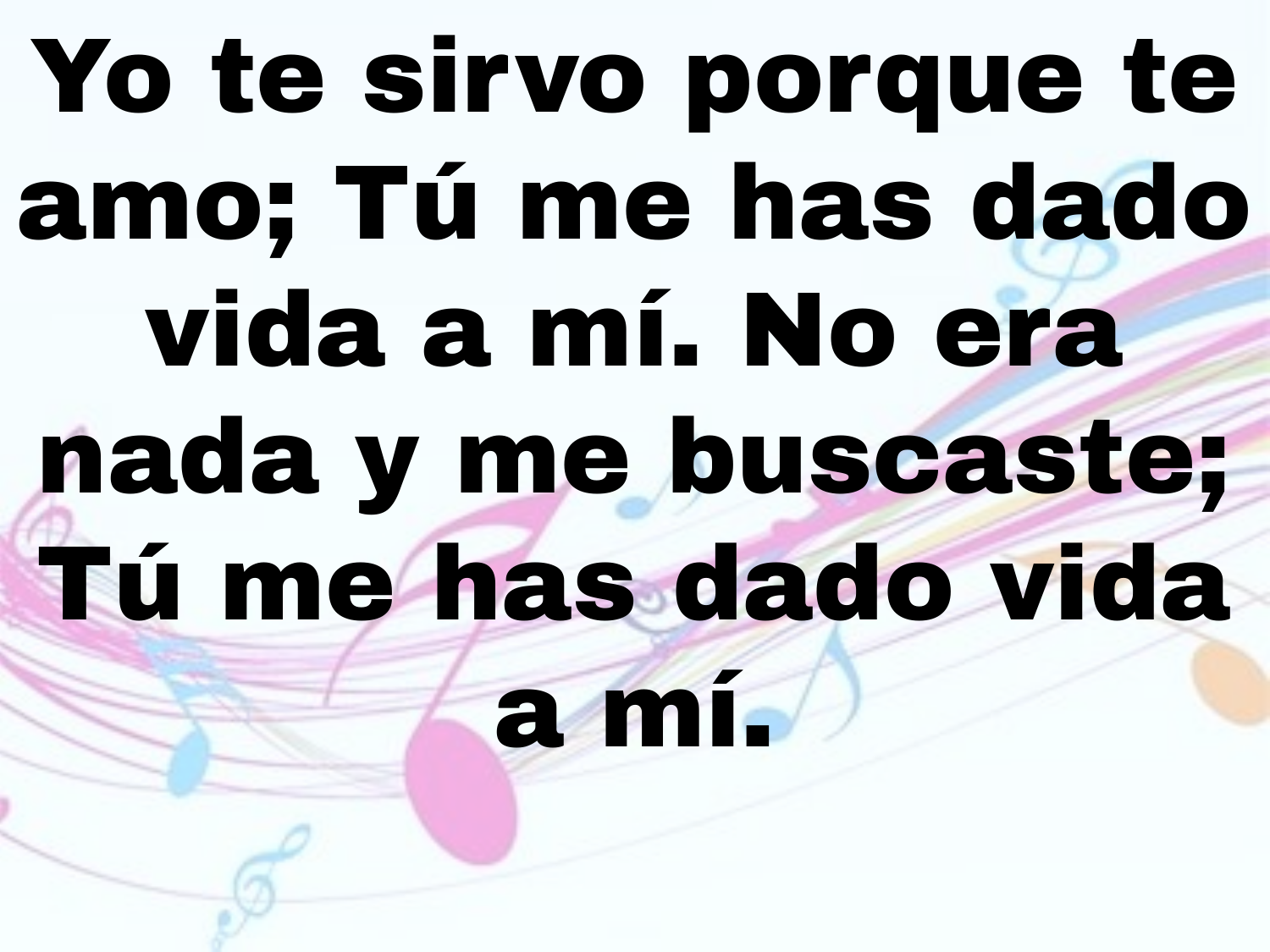

Yo te sirvo porque te amo; Tú me has dado vida a mí. No era nada y me buscaste; Tú me has dado vida a mí.